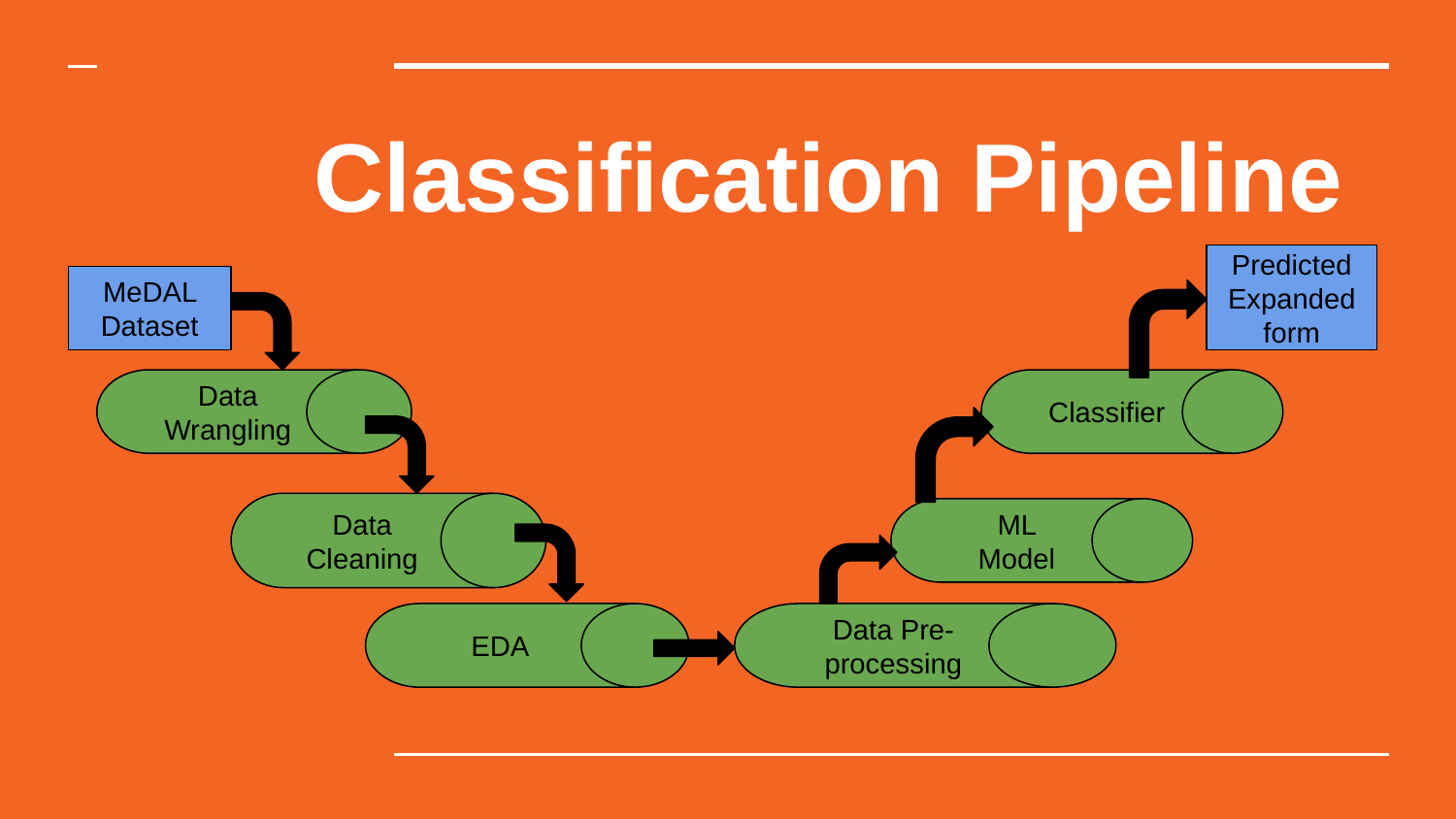

# Classification Pipeline
Predicted Expanded form
MeDAL Dataset

Data Wrangling
Classifier

Data Cleaning
ML Model

EDA
Data Pre-processing